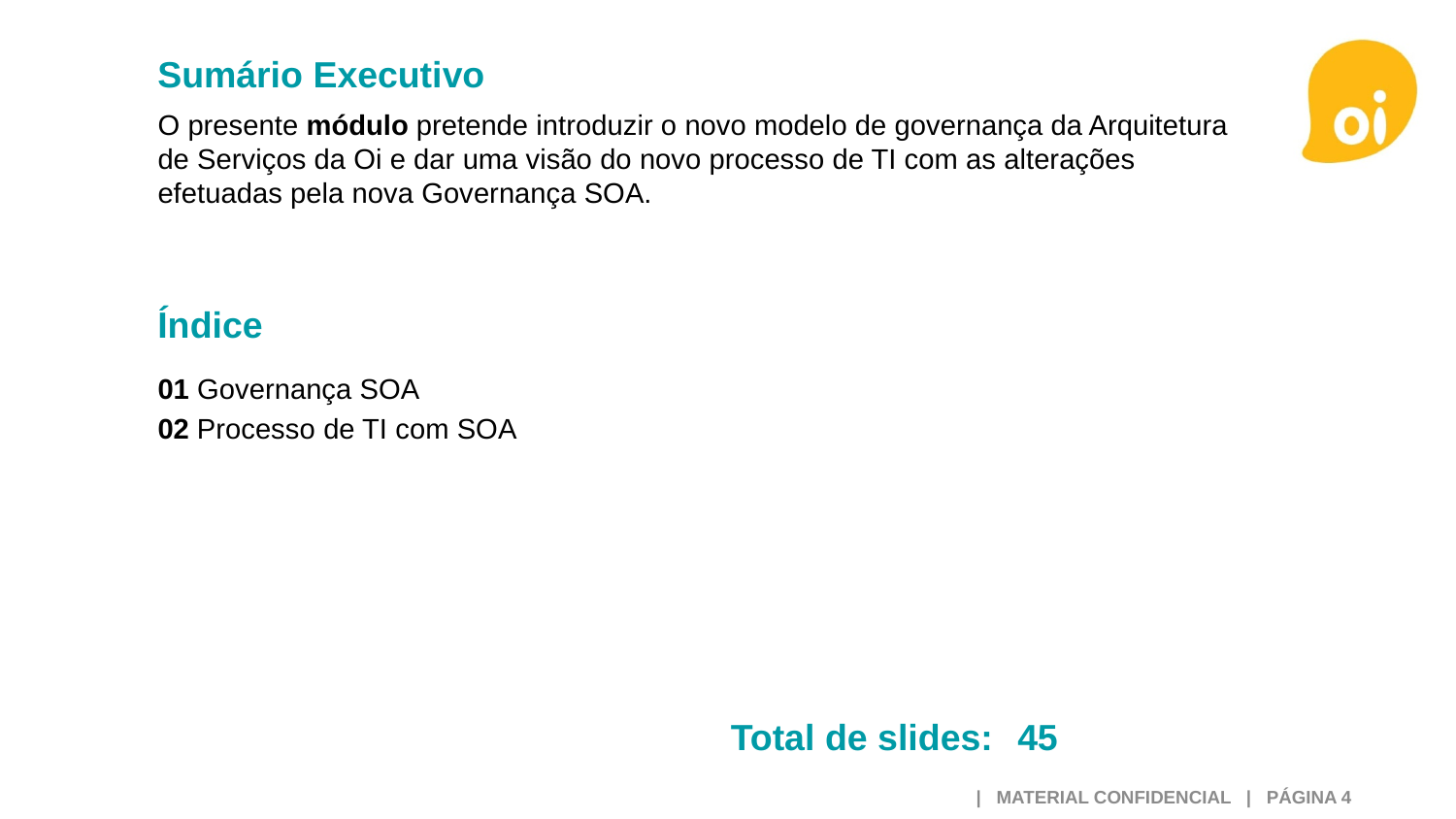

O presente módulo pretende introduzir o novo modelo de governança da Arquitetura de Serviços da Oi e dar uma visão do novo processo de TI com as alterações efetuadas pela nova Governança SOA.
01 Governança SOA
02 Processo de TI com SOA
45
 |   MATERIAL CONFIDENCIAL   |   PÁGINA 4